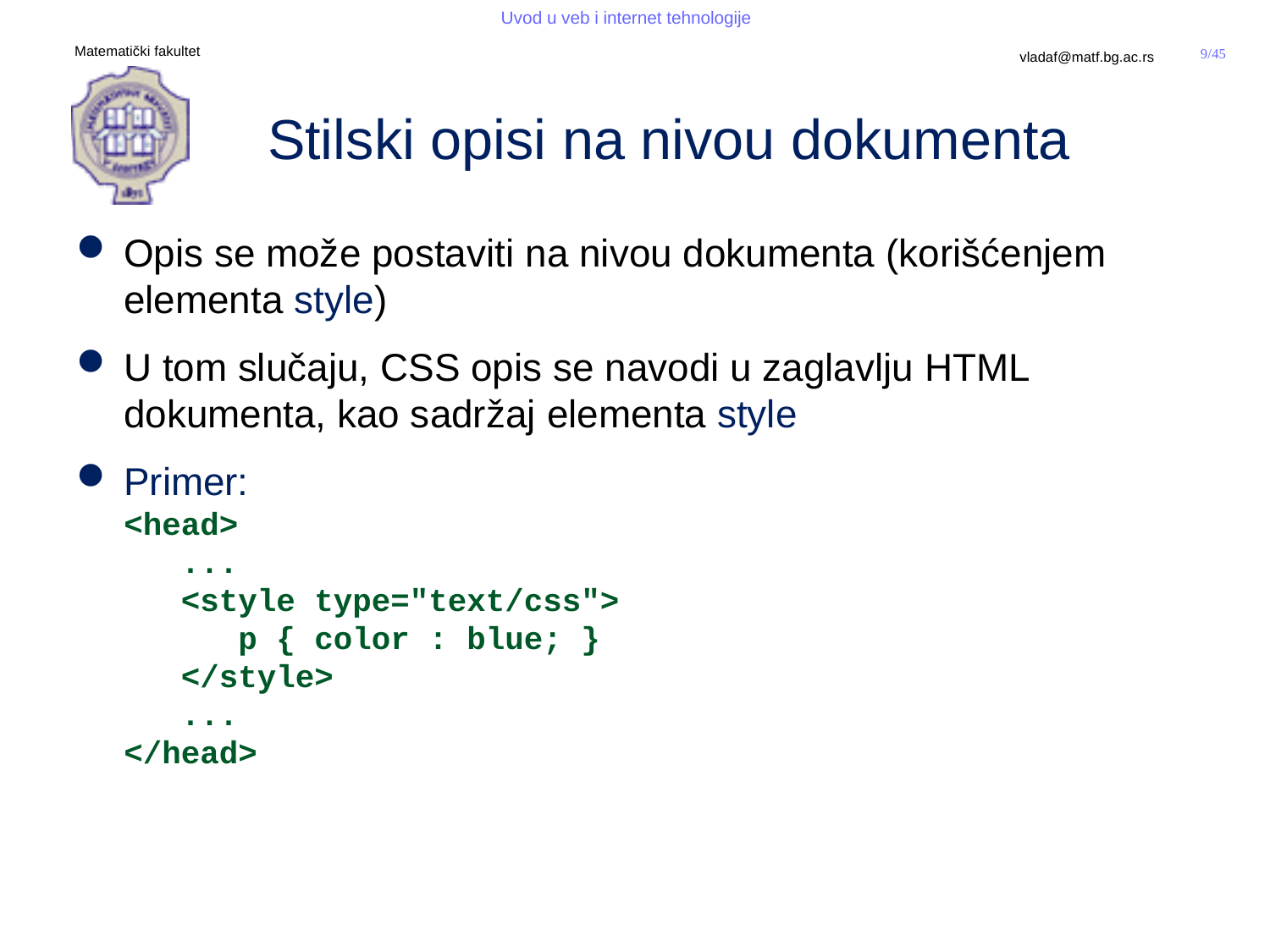

# Stilski opisi na nivou dokumenta
Opis se može postaviti na nivou dokumenta (korišćenjem elementa style)
U tom slučaju, CSS opis se navodi u zaglavlju HTML dokumenta, kao sadržaj elementa style
Primer:
<head>
   ...
   <style type="text/css">
      p { color : blue; }
   </style>
   ...
</head>